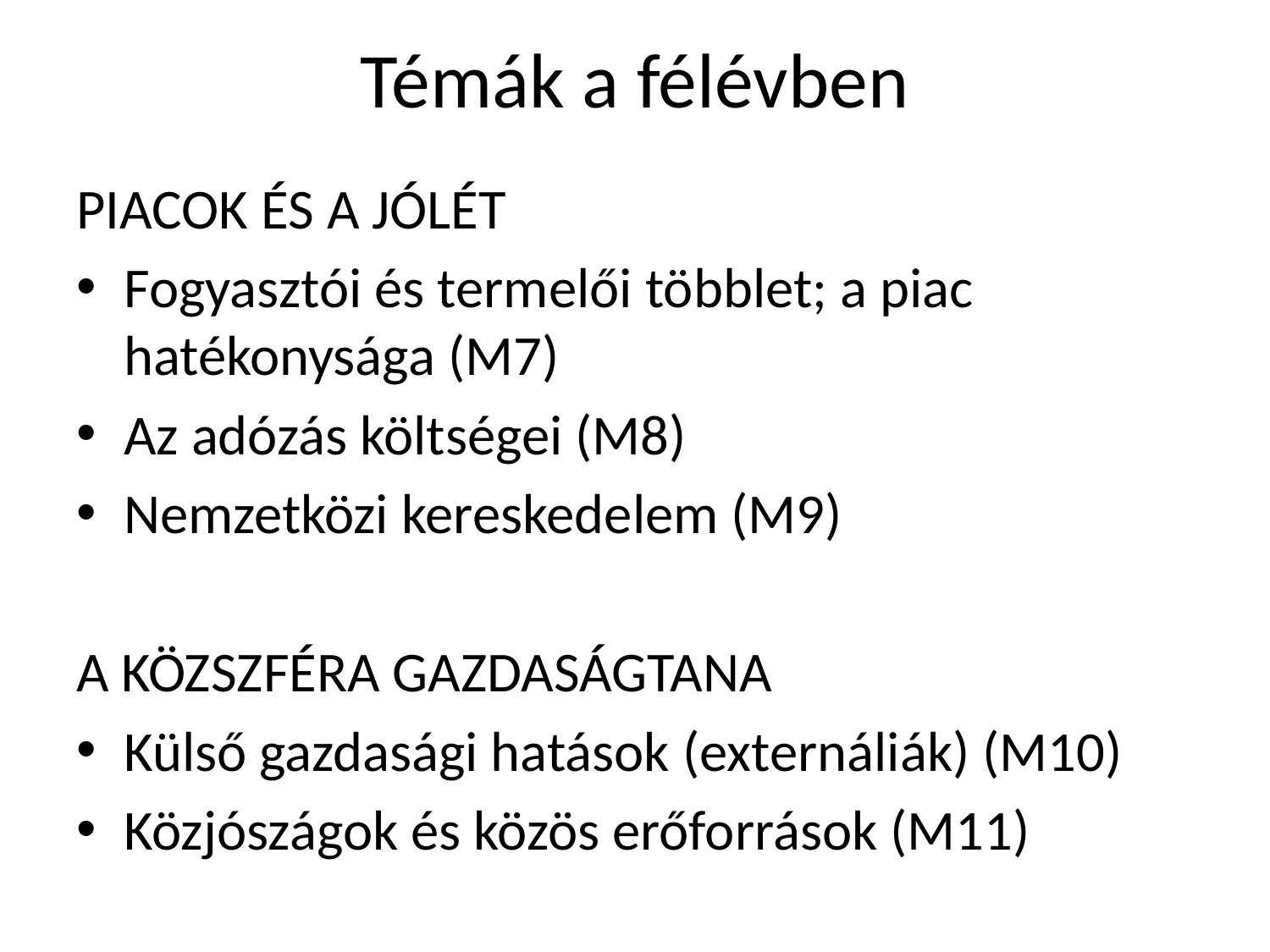

# Témák a félévben
PIACOK ÉS A JÓLÉT
Fogyasztói és termelői többlet; a piac hatékonysága (M7)
Az adózás költségei (M8)
Nemzetközi kereskedelem (M9)

A KÖZSZFÉRA GAZDASÁGTANA
Külső gazdasági hatások (externáliák) (M10)
Közjószágok és közös erőforrások (M11)